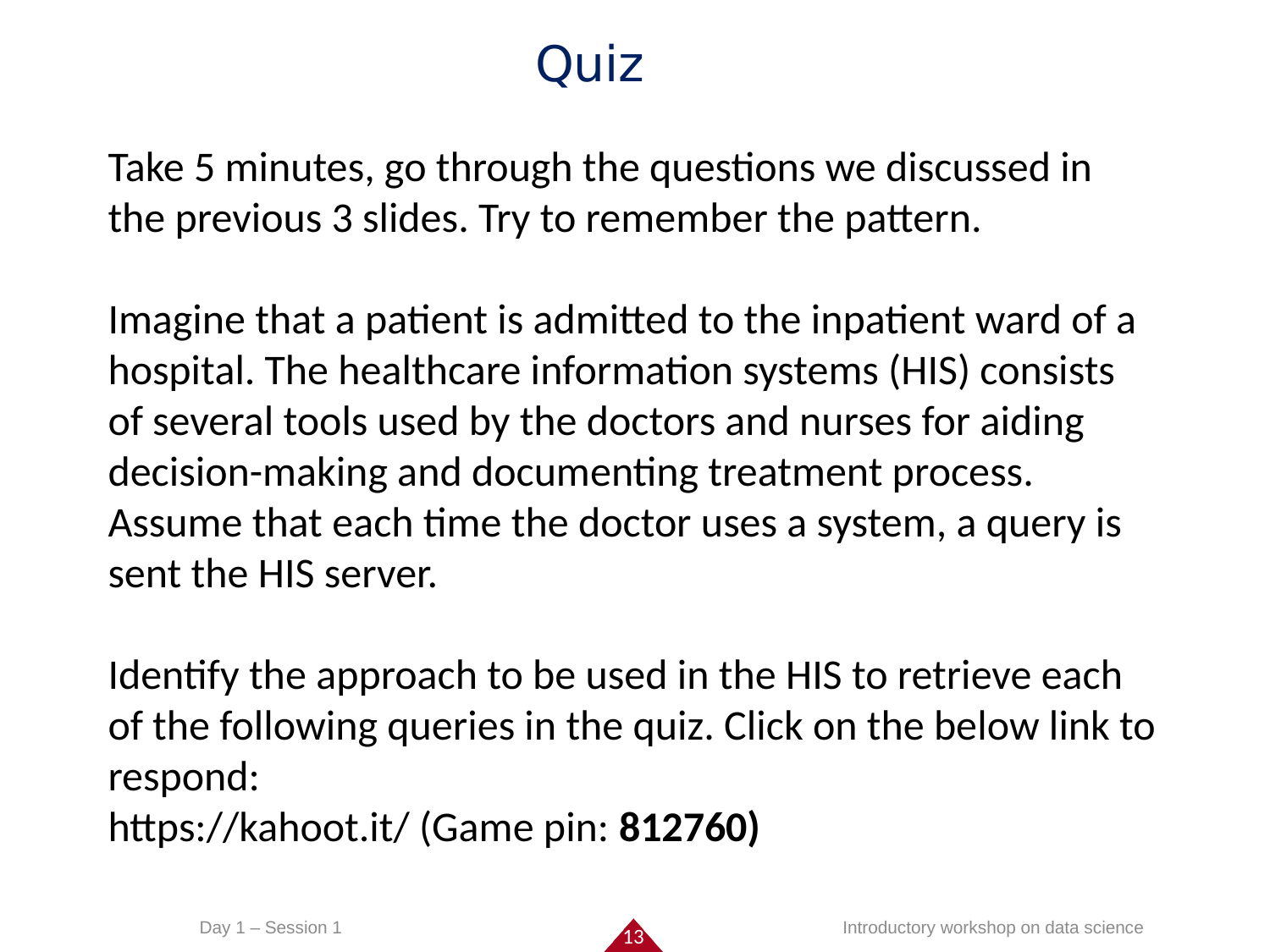

Quiz

Take 5 minutes, go through the questions we discussed in the previous 3 slides. Try to remember the pattern.

Imagine that a patient is admitted to the inpatient ward of a hospital. The healthcare information systems (HIS) consists of several tools used by the doctors and nurses for aiding decision-making and documenting treatment process. Assume that each time the doctor uses a system, a query is sent the HIS server.

Identify the approach to be used in the HIS to retrieve each  of the following queries in the quiz. Click on the below link to respond:
https://kahoot.it/ (Game pin: 812760)
13